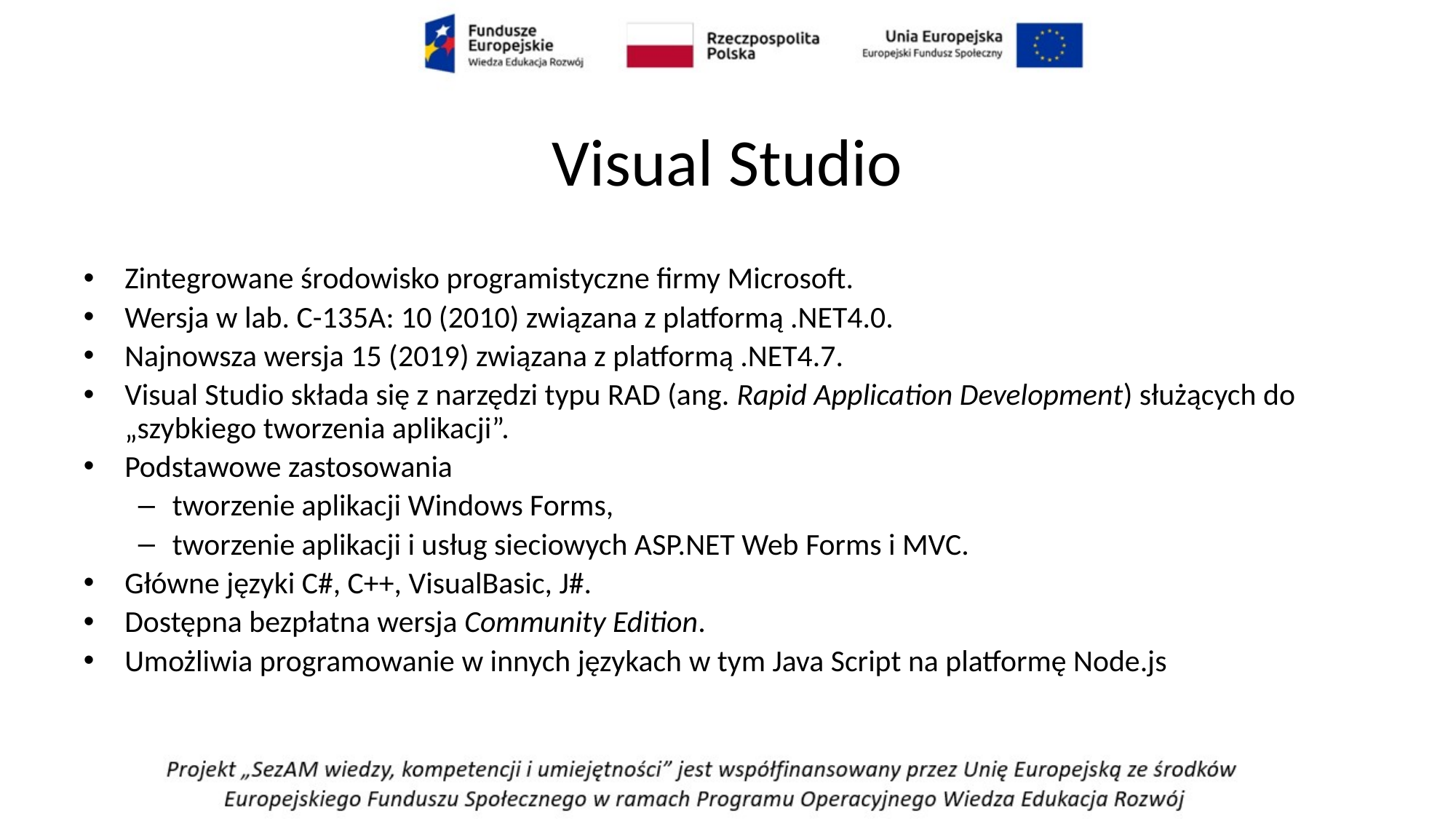

# Visual Studio
Zintegrowane środowisko programistyczne firmy Microsoft.
Wersja w lab. C-135A: 10 (2010) związana z platformą .NET4.0.
Najnowsza wersja 15 (2019) związana z platformą .NET4.7.
Visual Studio składa się z narzędzi typu RAD (ang. Rapid Application Development) służących do „szybkiego tworzenia aplikacji”.
Podstawowe zastosowania
tworzenie aplikacji Windows Forms,
tworzenie aplikacji i usług sieciowych ASP.NET Web Forms i MVC.
Główne języki C#, C++, VisualBasic, J#.
Dostępna bezpłatna wersja Community Edition.
Umożliwia programowanie w innych językach w tym Java Script na platformę Node.js